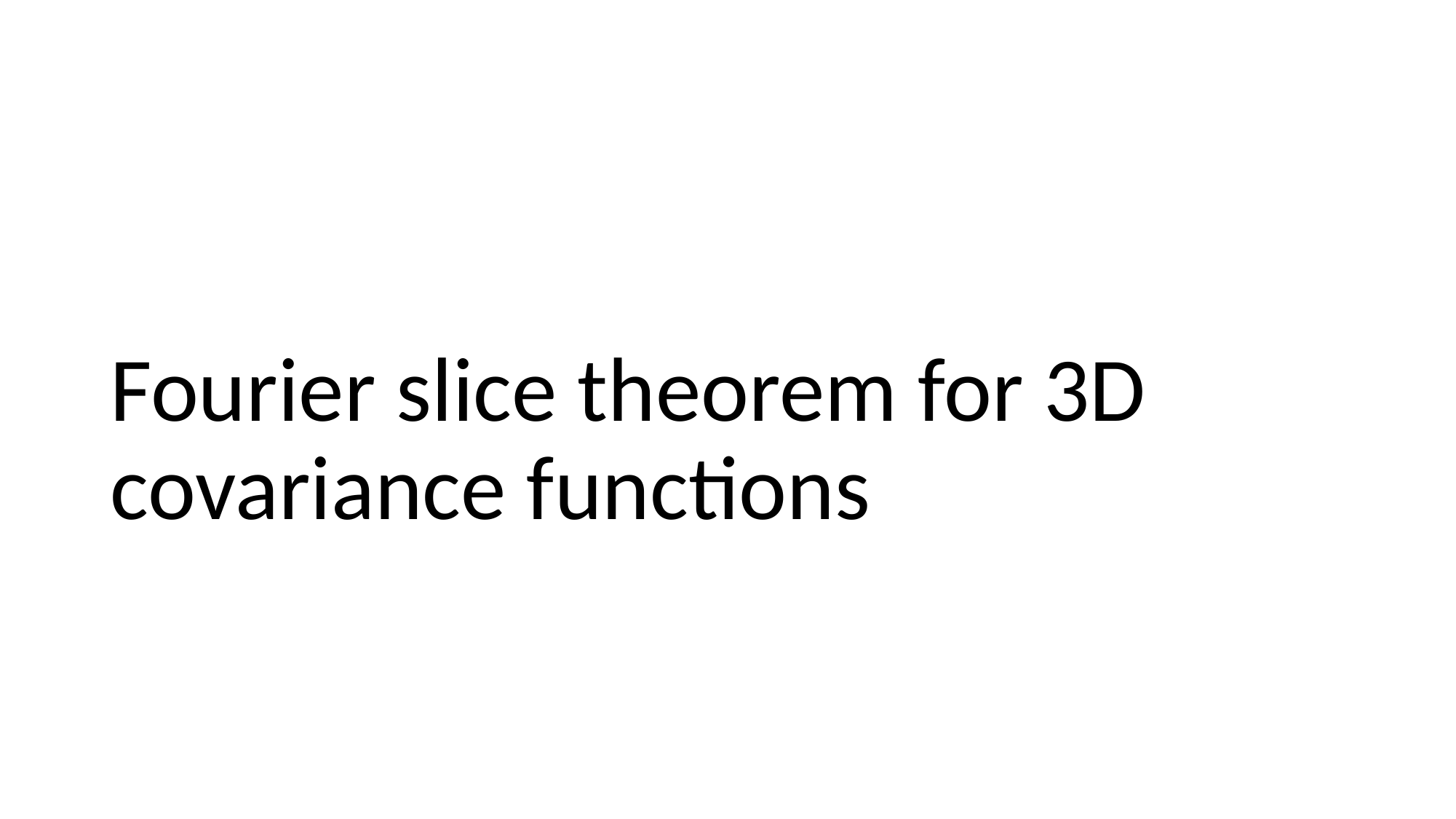

# Fourier slice theorem for 3D covariance functions